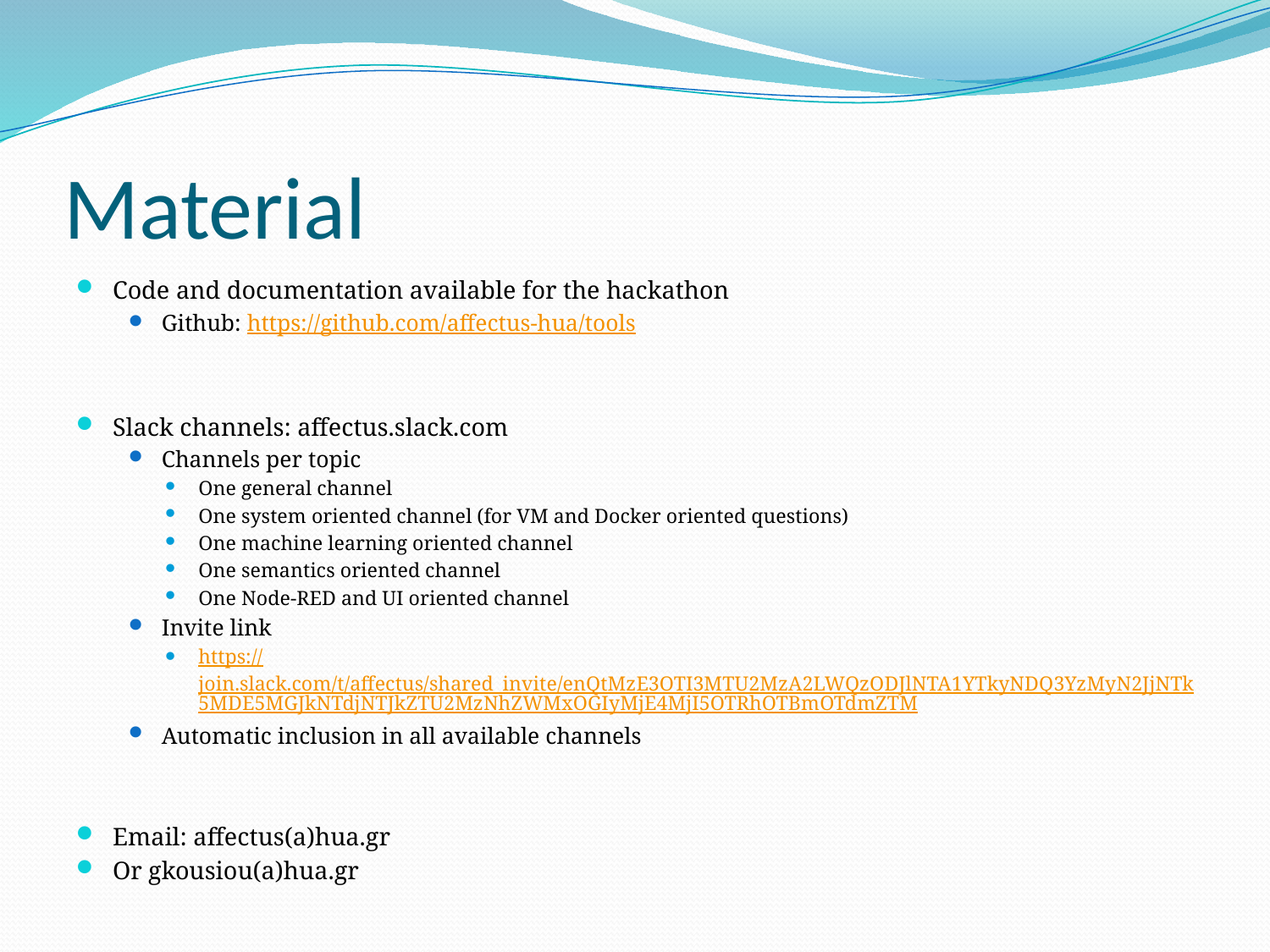

# Material
Code and documentation available for the hackathon
Github: https://github.com/affectus-hua/tools

Slack channels: affectus.slack.com
Channels per topic
One general channel
One system oriented channel (for VM and Docker oriented questions)
One machine learning oriented channel
One semantics oriented channel
One Node-RED and UI oriented channel
Invite link
https://join.slack.com/t/affectus/shared_invite/enQtMzE3OTI3MTU2MzA2LWQzODJlNTA1YTkyNDQ3YzMyN2JjNTk5MDE5MGJkNTdjNTJkZTU2MzNhZWMxOGIyMjE4MjI5OTRhOTBmOTdmZTM
Automatic inclusion in all available channels

Email: affectus(a)hua.gr
Or gkousiou(a)hua.gr